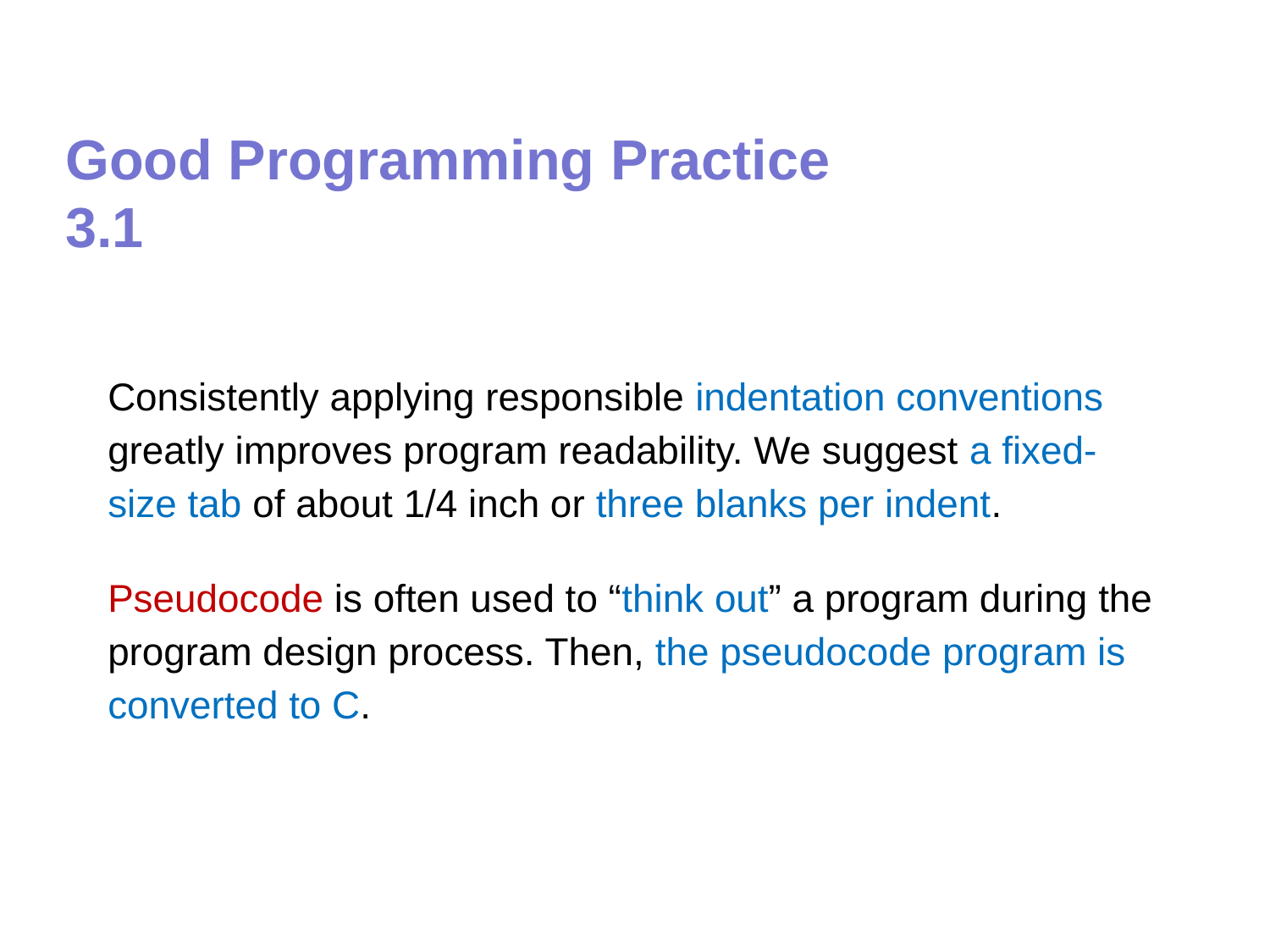

# Good Programming Practice 3.1
Consistently applying responsible indentation conventions greatly improves program readability. We suggest a fixed-size tab of about 1/4 inch or three blanks per indent.
Pseudocode is often used to “think out” a program during the program design process. Then, the pseudocode program is converted to C.